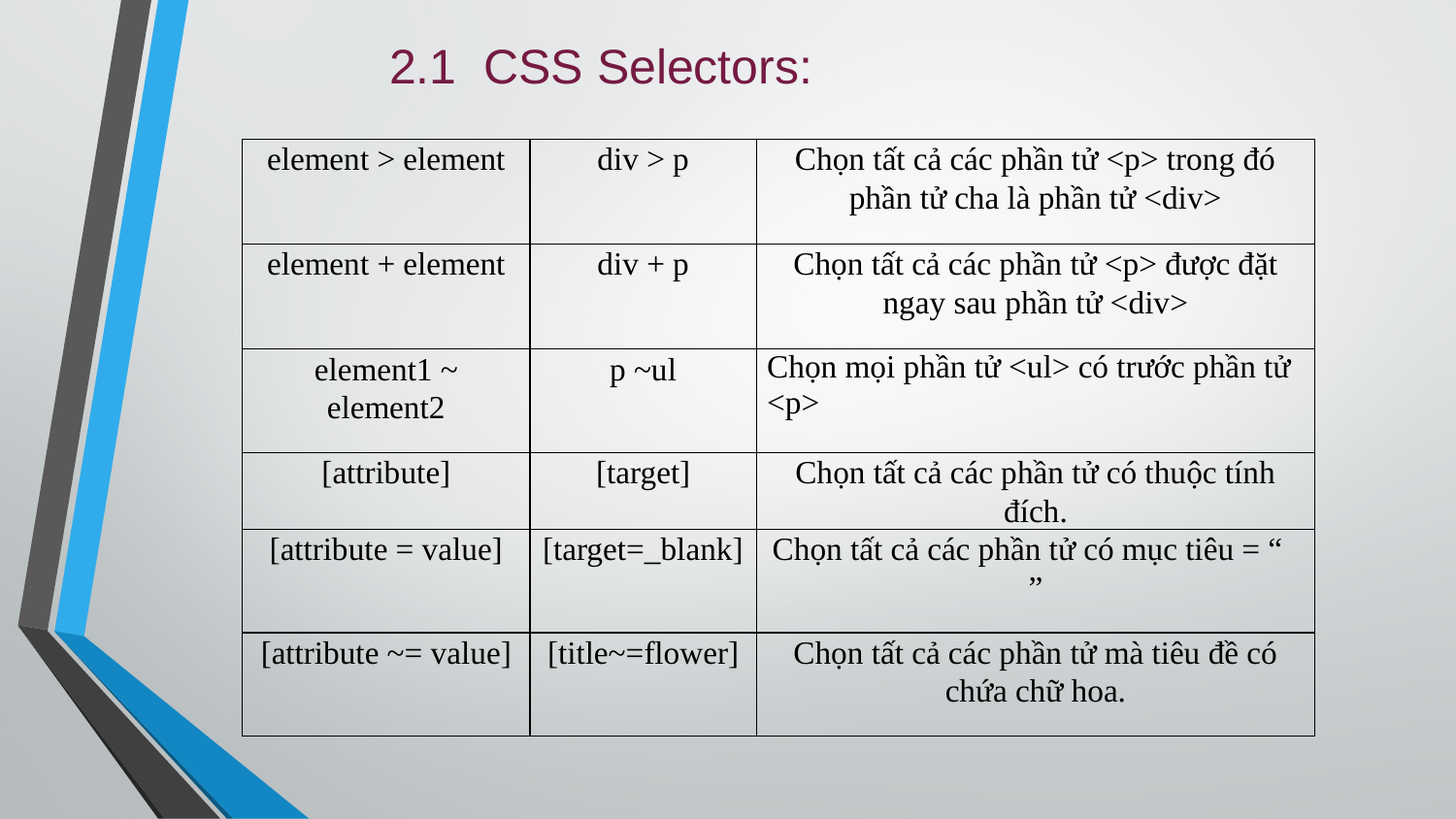

# 2.1  CSS Selectors:
| element > element | div > p | Chọn tất cả các phần tử <p> trong đó phần tử cha là phần tử <div> |
| --- | --- | --- |
| element + element | div + p | Chọn tất cả các phần tử <p> được đặt ngay sau phần tử <div> |
| element1 ~ element2 | p ~ul | Chọn mọi phần tử <ul> có trước phần tử <p> |
| [attribute] | [target] | Chọn tất cả các phần tử có thuộc tính đích. |
| [attribute = value] | [target=\_blank] | Chọn tất cả các phần tử có mục tiêu = “ ” |
| [attribute ~= value] | [title~=flower] | Chọn tất cả các phần tử mà tiêu đề có chứa chữ hoa. |